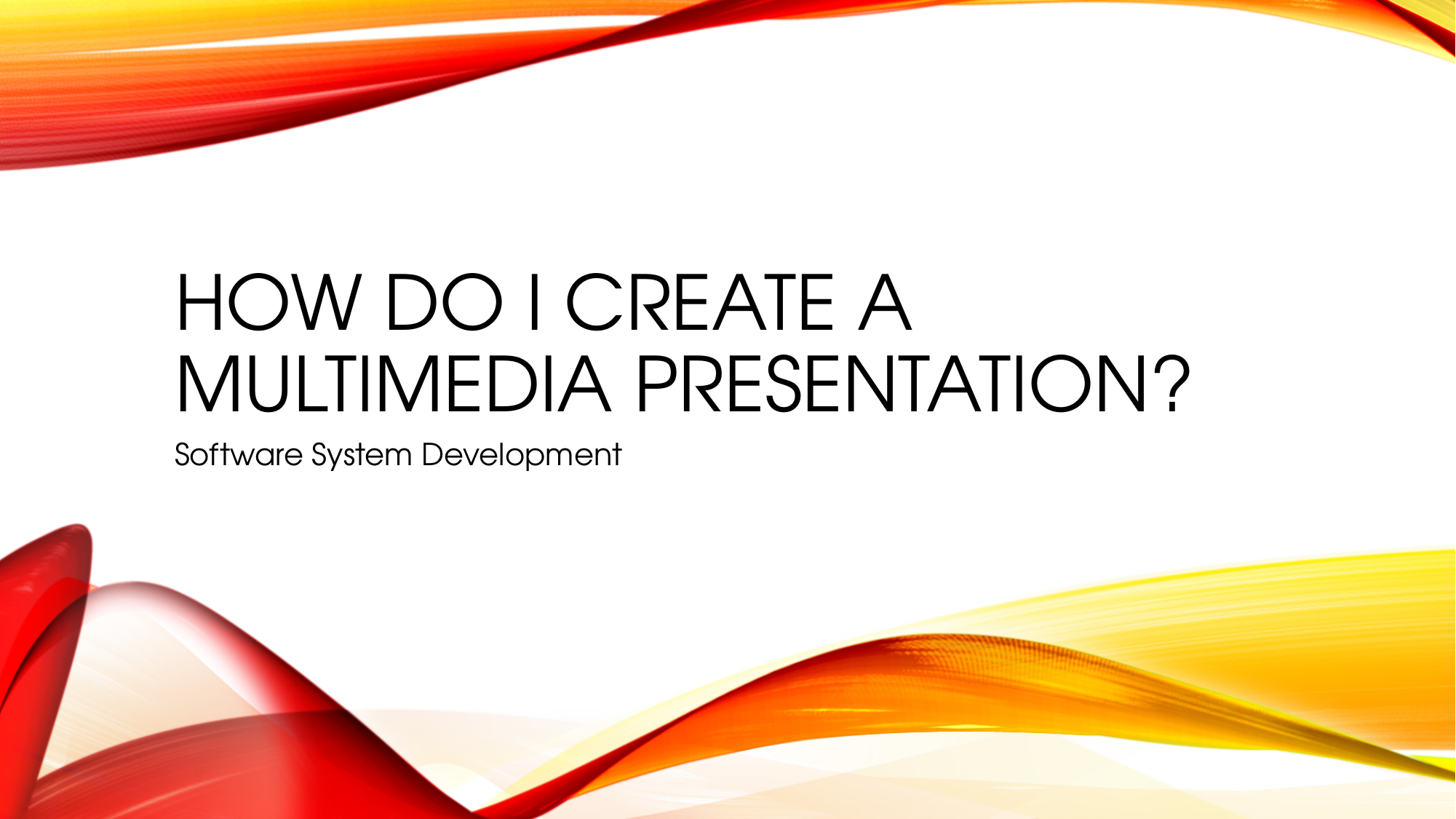

# How Do I create a multimedia presentation?
Software System Development